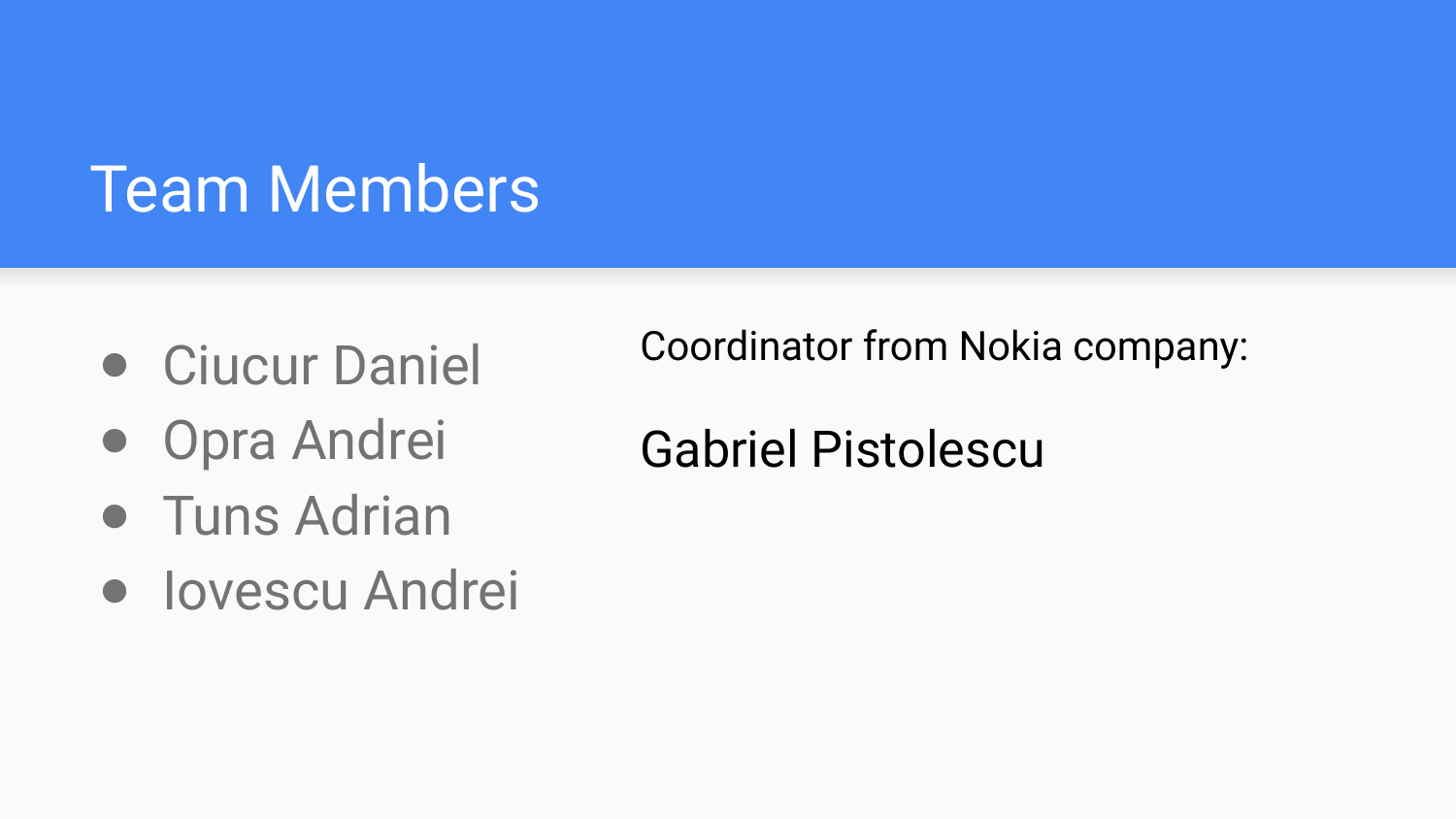

# Team Members
Ciucur Daniel
Opra Andrei
Tuns Adrian
Iovescu Andrei
Coordinator from Nokia company:

Gabriel Pistolescu